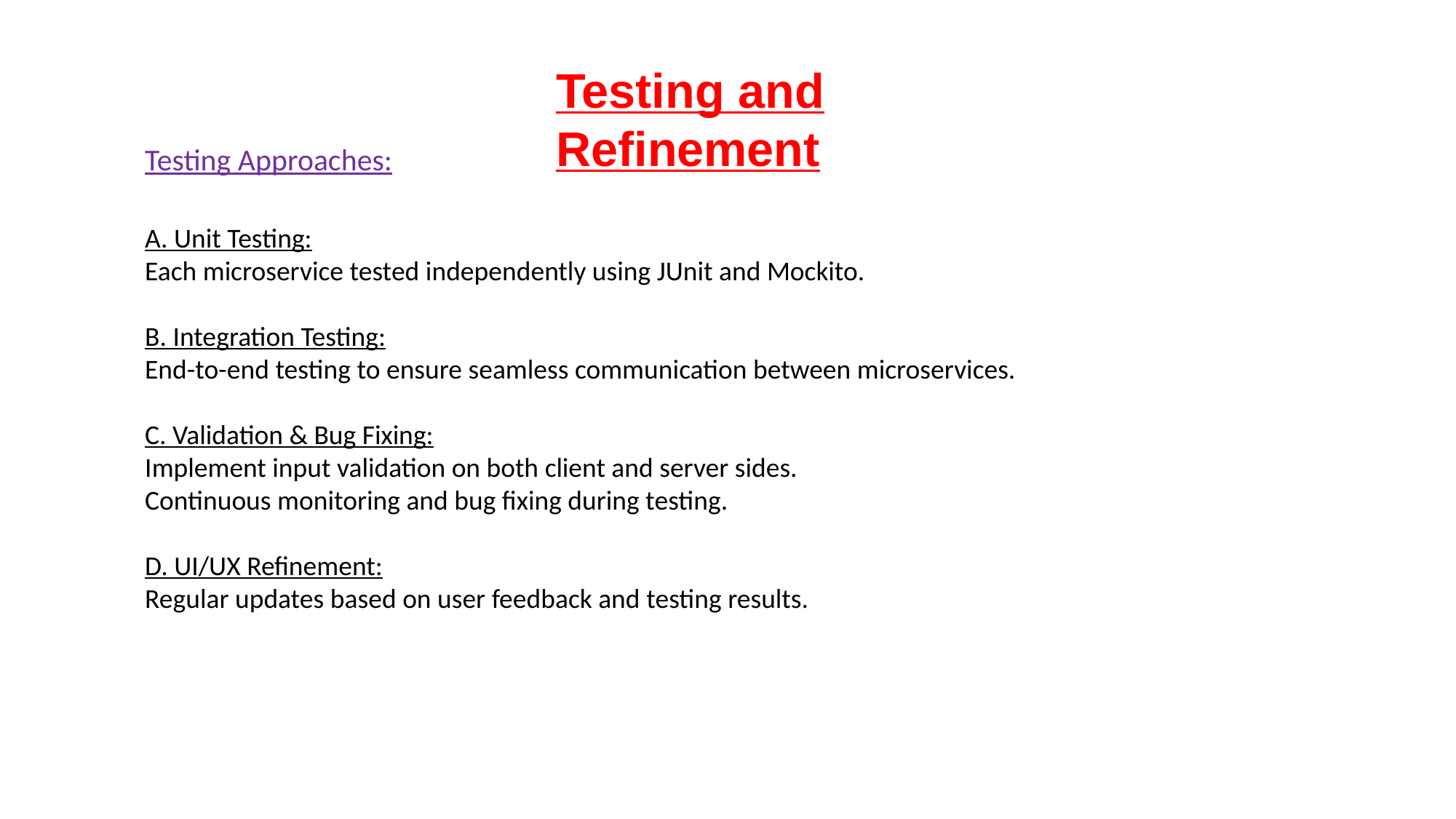

Testing and Refinement

Testing Approaches:

A. Unit Testing:
Each microservice tested independently using JUnit and Mockito.

B. Integration Testing:
End-to-end testing to ensure seamless communication between microservices.

C. Validation & Bug Fixing:
Implement input validation on both client and server sides.
Continuous monitoring and bug fixing during testing.

D. UI/UX Refinement:
Regular updates based on user feedback and testing results.